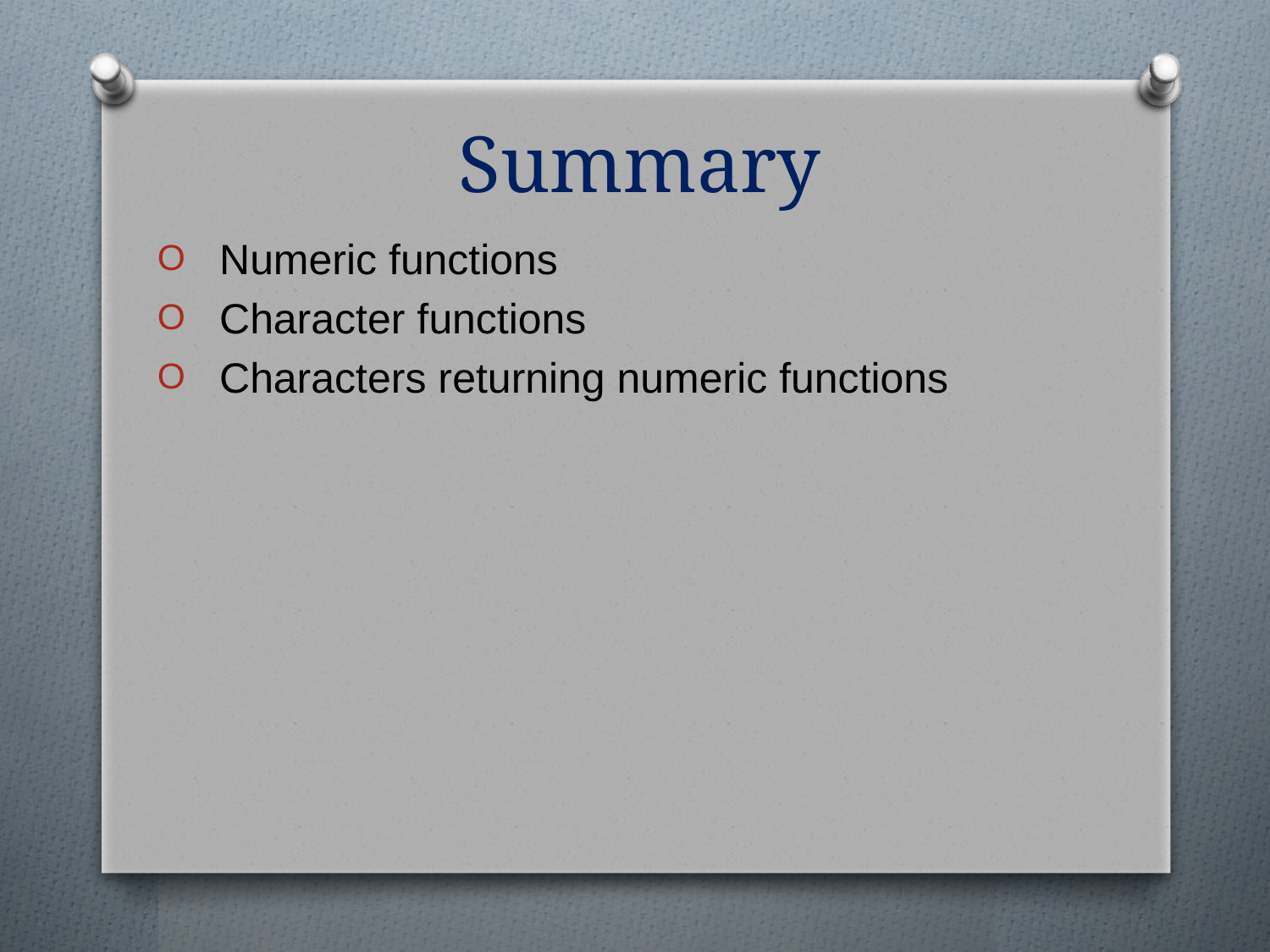

# Summary
Numeric functions
Character functions
Characters returning numeric functions